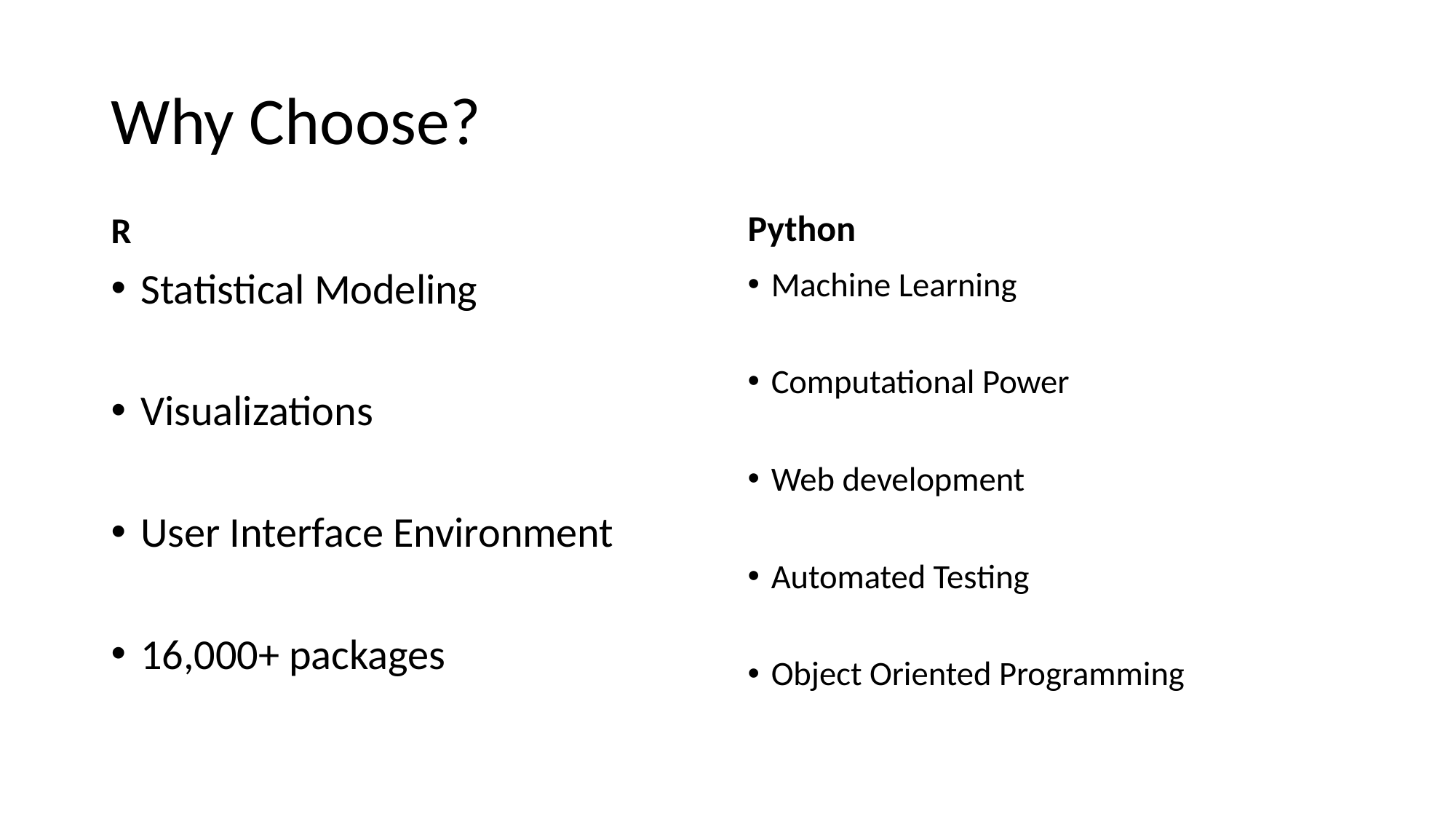

# Why Choose?
Python
R
Statistical Modeling

Visualizations

User Interface Environment

16,000+ packages
Machine Learning

Computational Power

Web development

Automated Testing

Object Oriented Programming